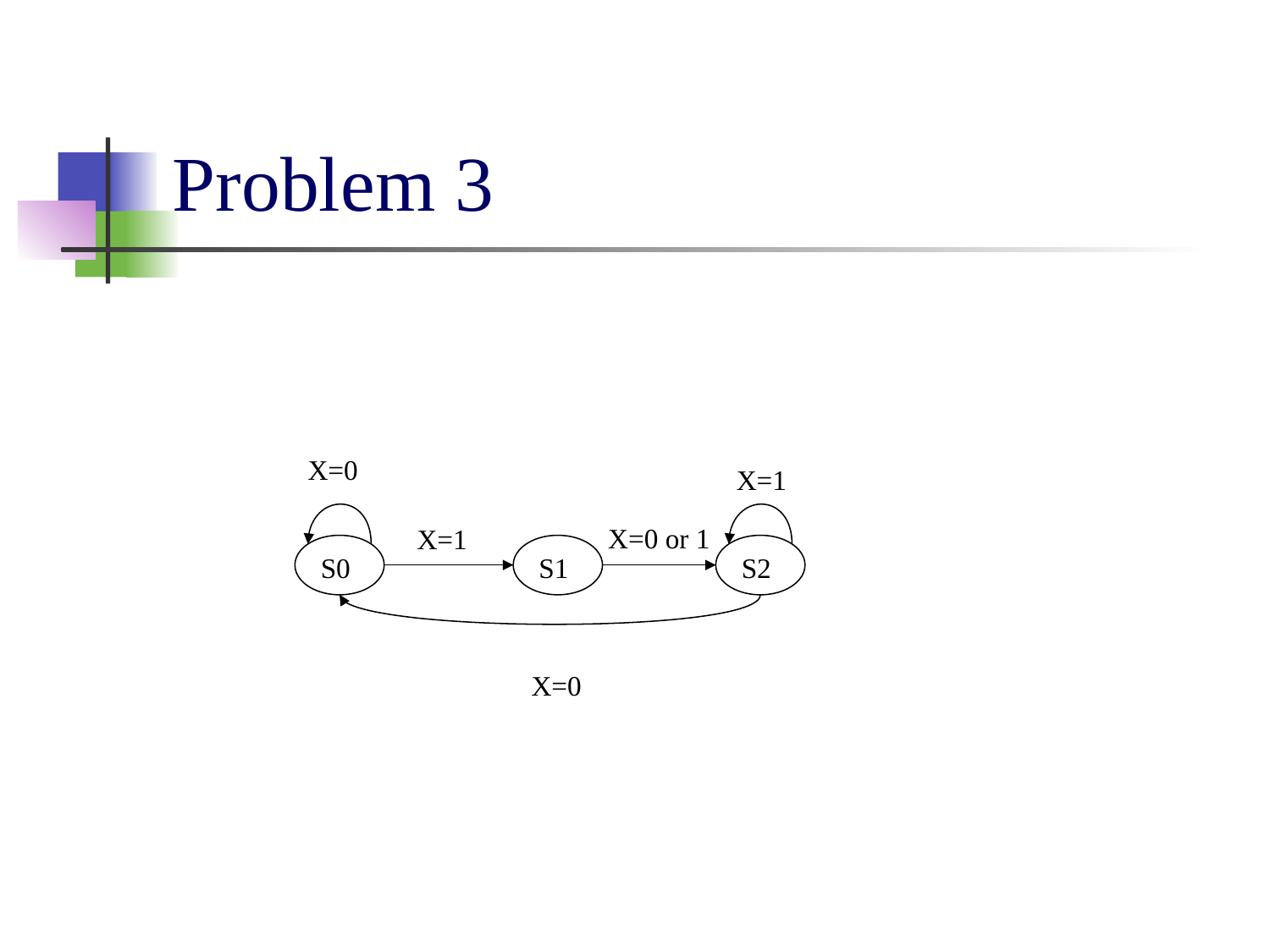

# Problem 3
X=0
X=1
X=0 or 1
X=1
S0
S1
S2
X=0